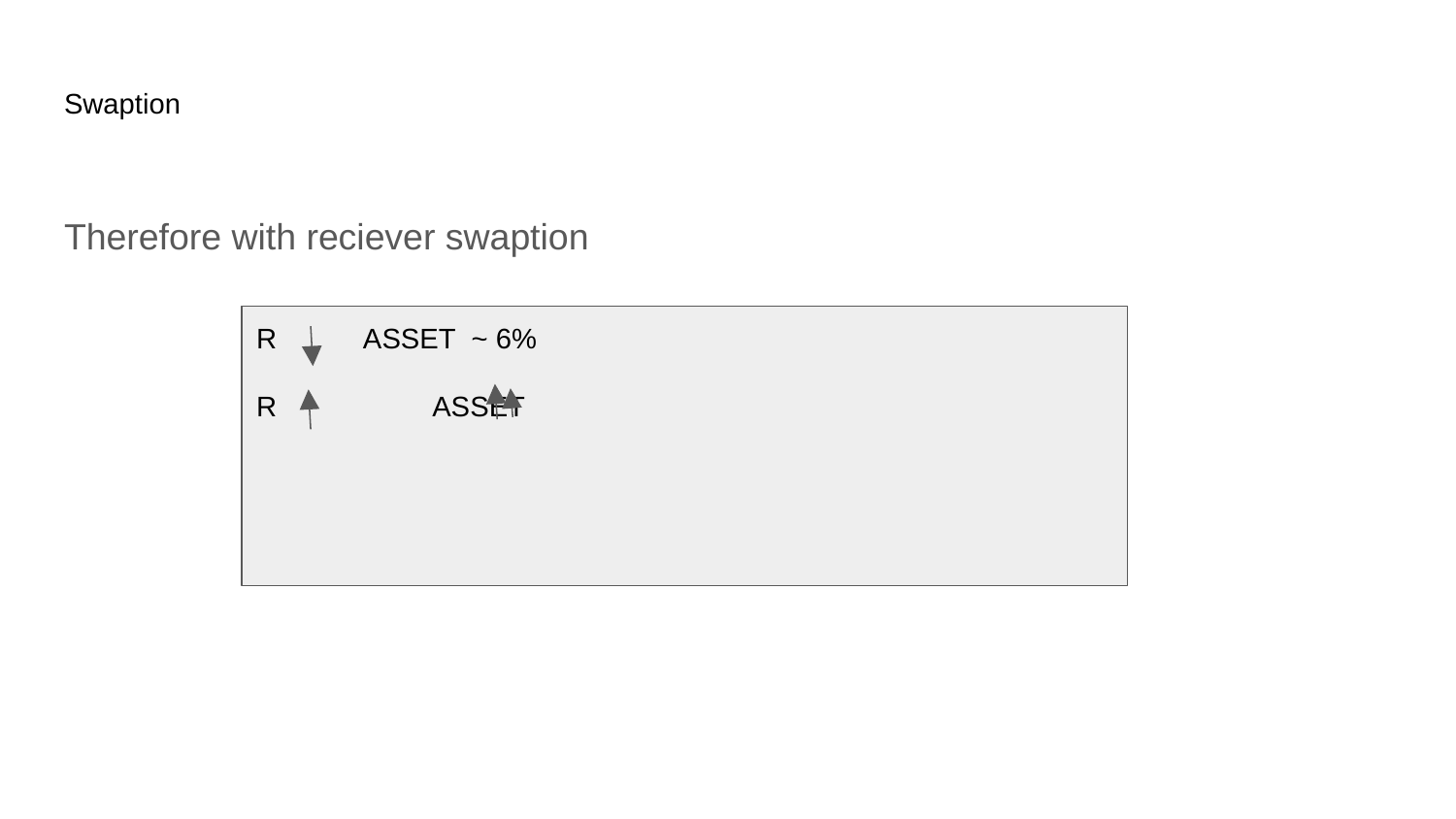

# Swaption
Therefore with reciever swaption
R           ASSET  ~ 6%

R	    ASSET